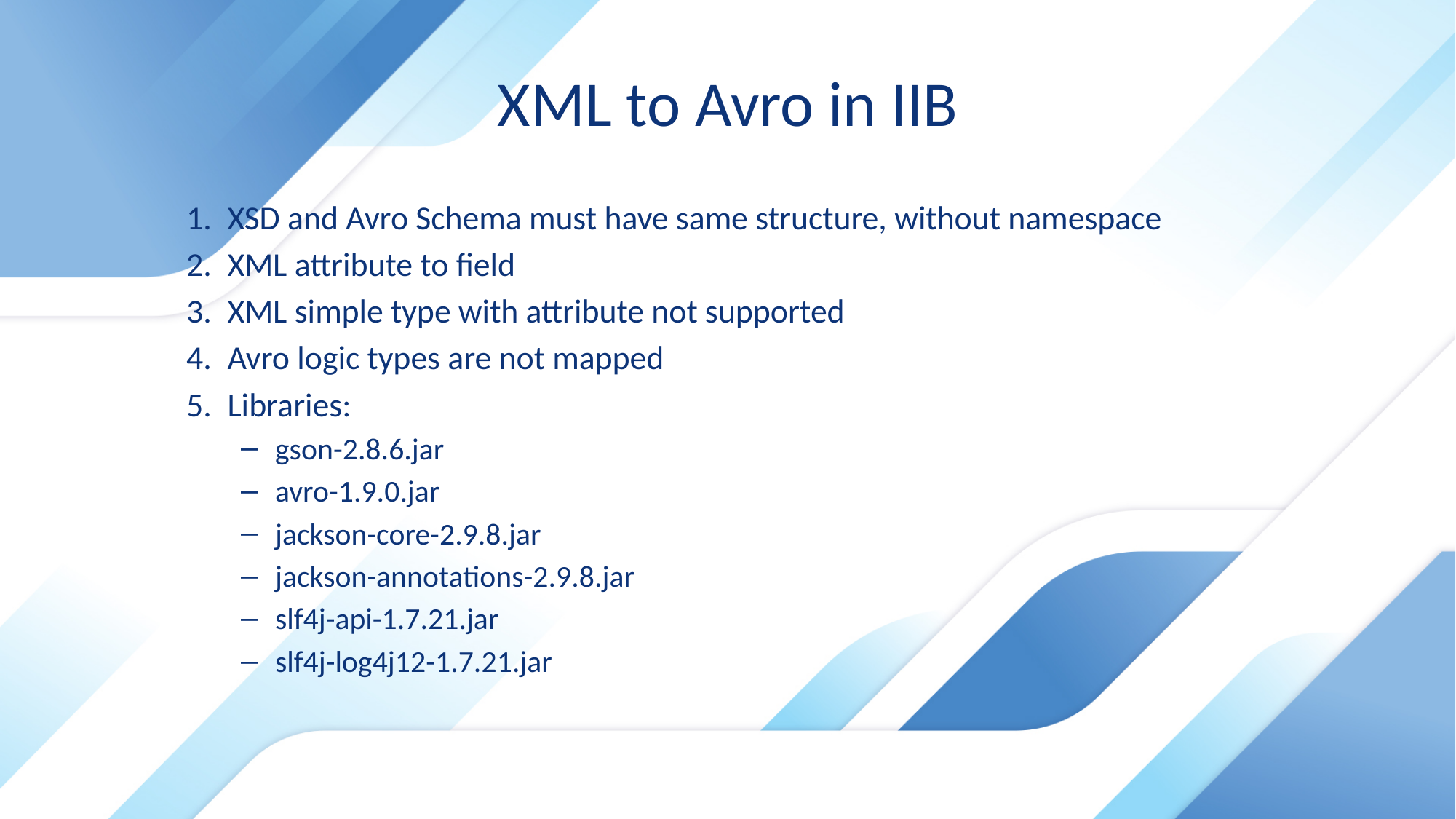

# XML to Avro in IIB
XSD and Avro Schema must have same structure, without namespace
XML attribute to field
XML simple type with attribute not supported
Avro logic types are not mapped
Libraries:
gson-2.8.6.jar
avro-1.9.0.jar
jackson-core-2.9.8.jar
jackson-annotations-2.9.8.jar
slf4j-api-1.7.21.jar
slf4j-log4j12-1.7.21.jar